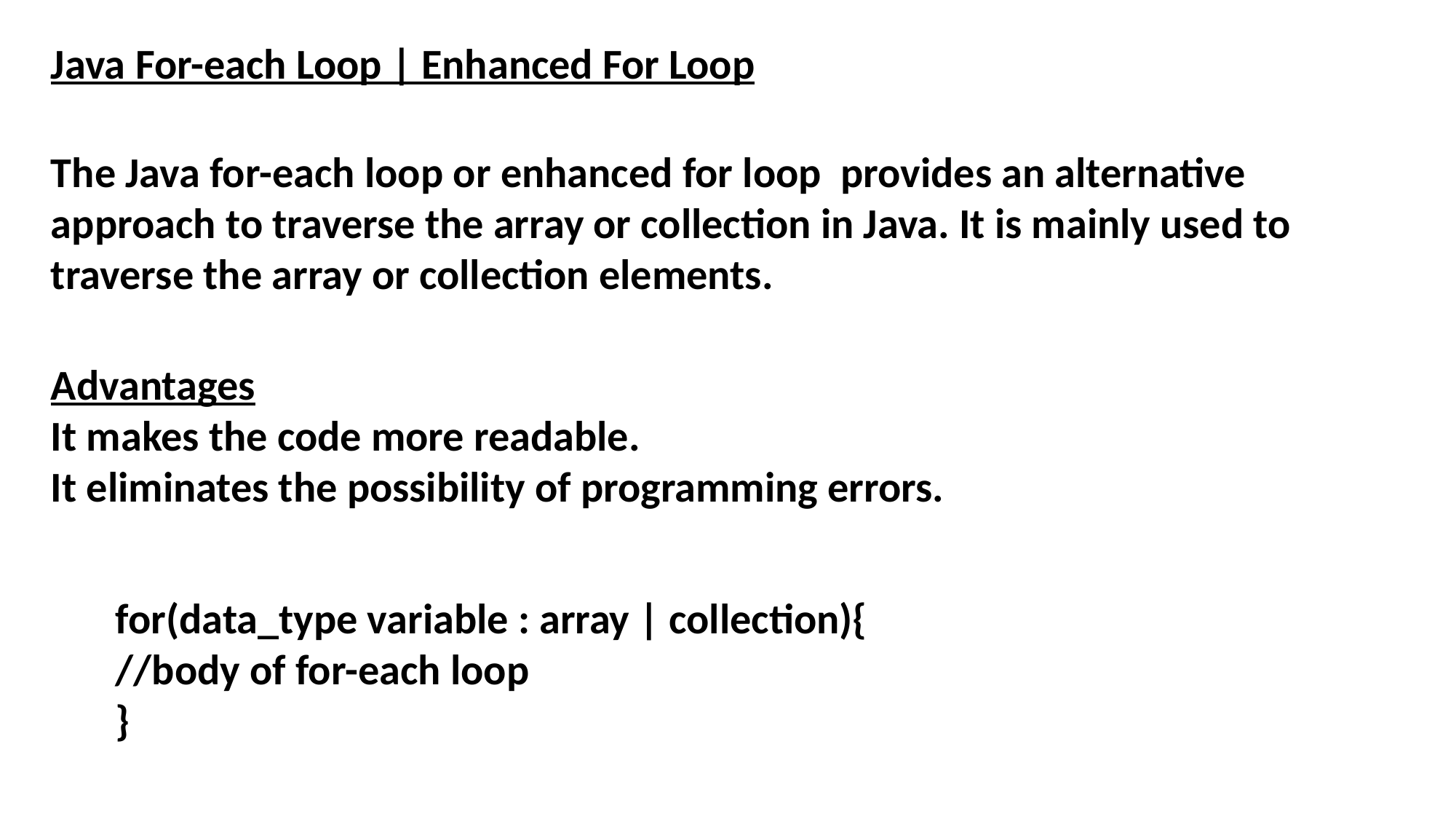

Java For-each Loop | Enhanced For Loop
The Java for-each loop or enhanced for loop  provides an alternative approach to traverse the array or collection in Java. It is mainly used to traverse the array or collection elements.
Advantages
It makes the code more readable.
It eliminates the possibility of programming errors.
for(data_type variable : array | collection){
//body of for-each loop
}